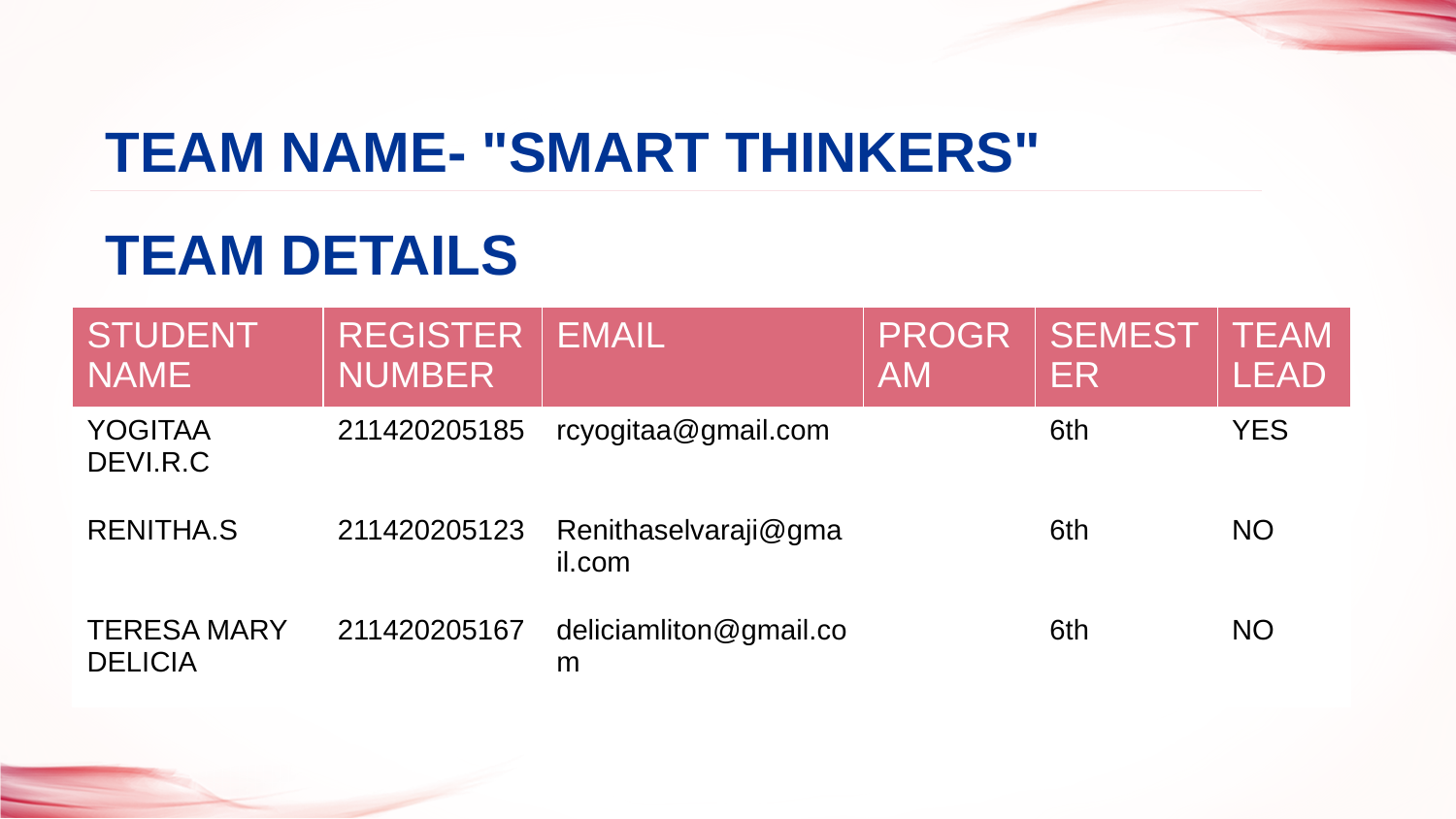

team name- "SMART THINKERS"
# TEAM DETAILS
| STUDENT NAME | REGISTER NUMBER | EMAIL | PROGRAM | SEMESTER | TEAM LEAD |
| --- | --- | --- | --- | --- | --- |
| YOGITAA DEVI.R.C | 211420205185 | rcyogitaa@gmail.com |  | 6th | YES |
| RENITHA.S | 211420205123 | Renithaselvaraji@gmail.com |  | 6th | NO |
| TERESA MARY DELICIA | 211420205167 | deliciamliton@gmail.com |  | 6th | NO |